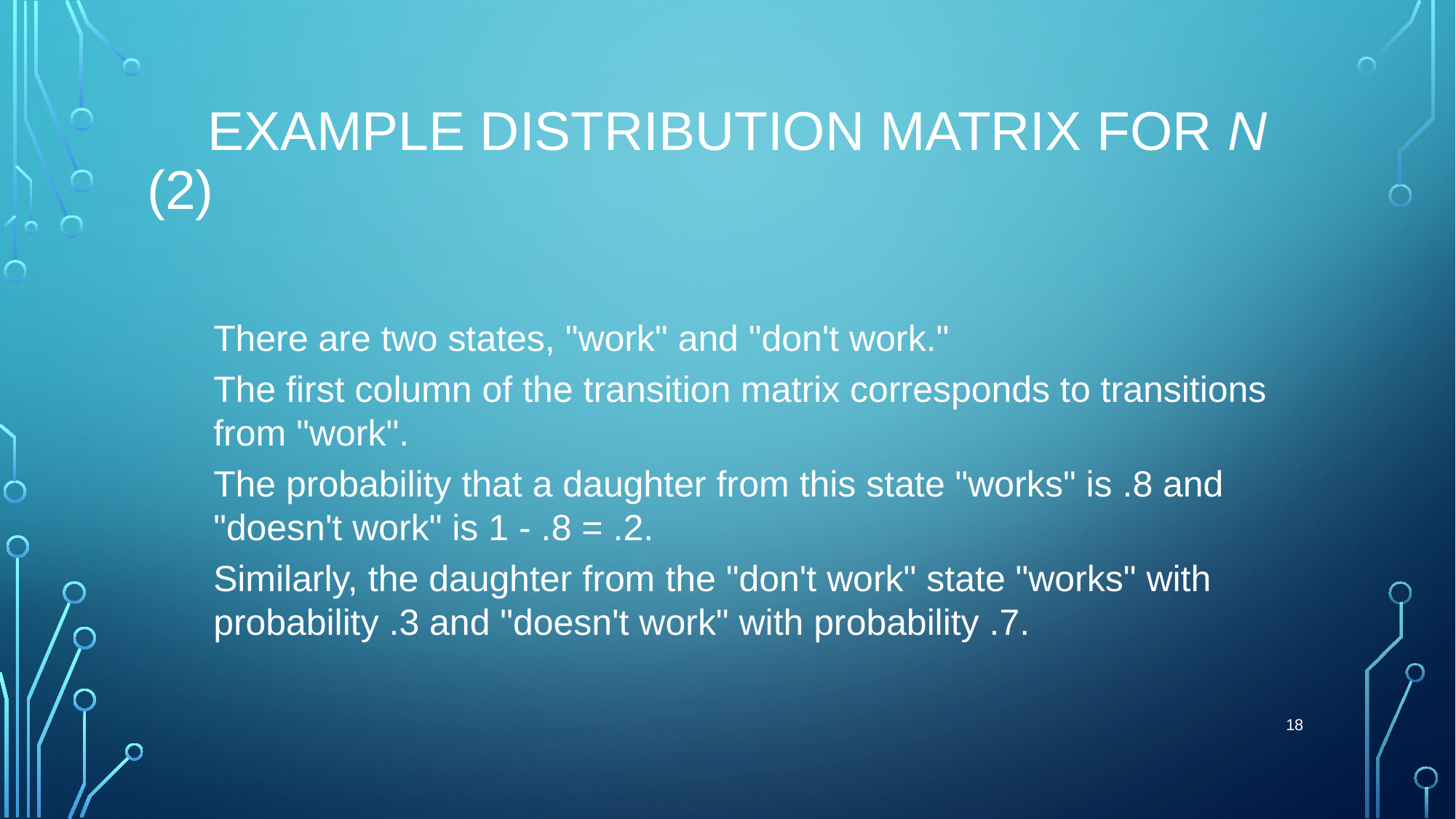

# Example Distribution Matrix for n (2)
There are two states, "work" and "don't work."
The first column of the transition matrix corresponds to transitions from "work".
The probability that a daughter from this state "works" is .8 and "doesn't work" is 1 - .8 = .2.
Similarly, the daughter from the "don't work" state "works" with probability .3 and "doesn't work" with probability .7.
18